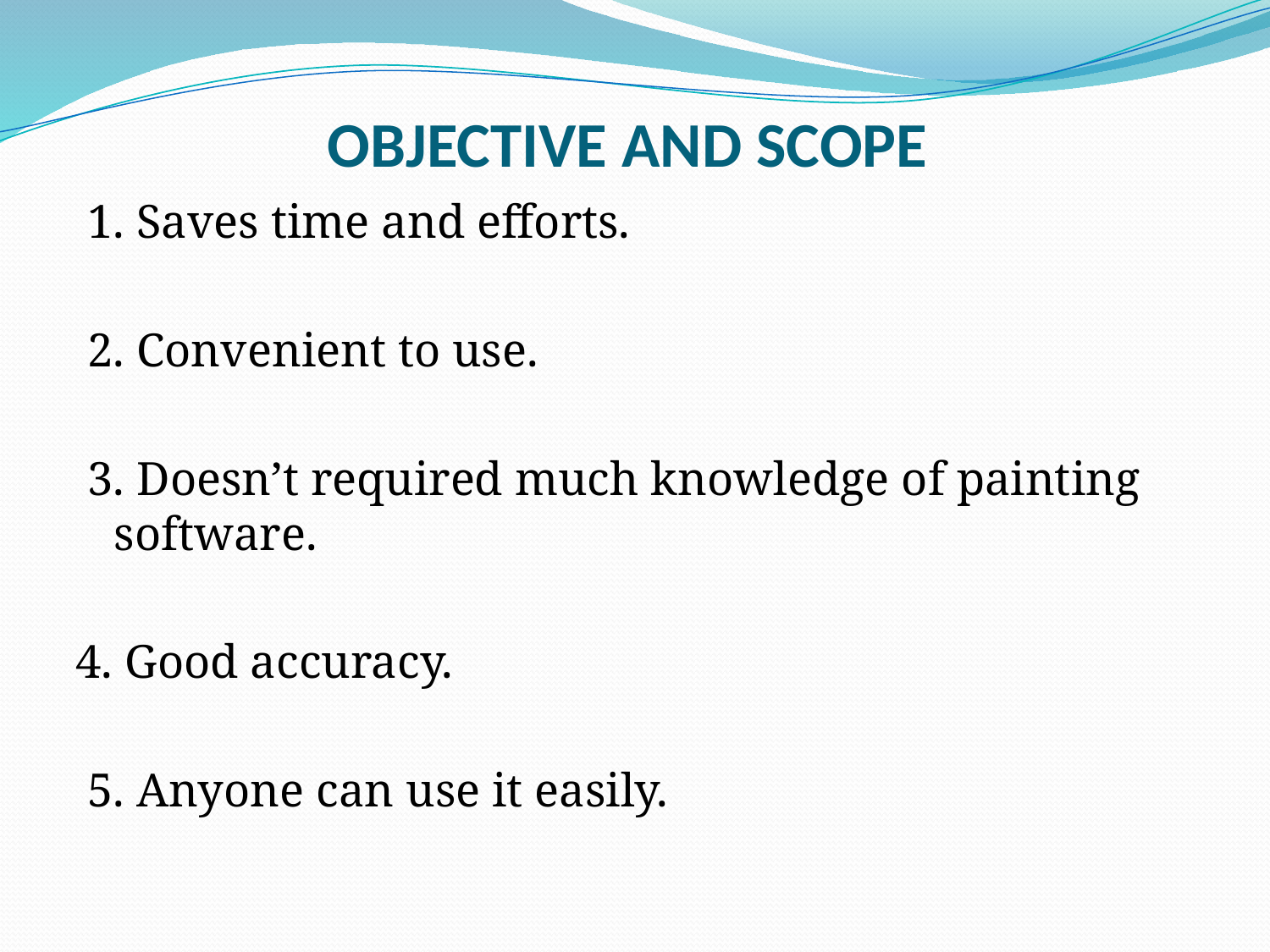

# OBJECTIVE AND SCOPE
 1. Saves time and efforts.

 2. Convenient to use.

 3. Doesn’t required much knowledge of painting software.

4. Good accuracy.

 5. Anyone can use it easily.